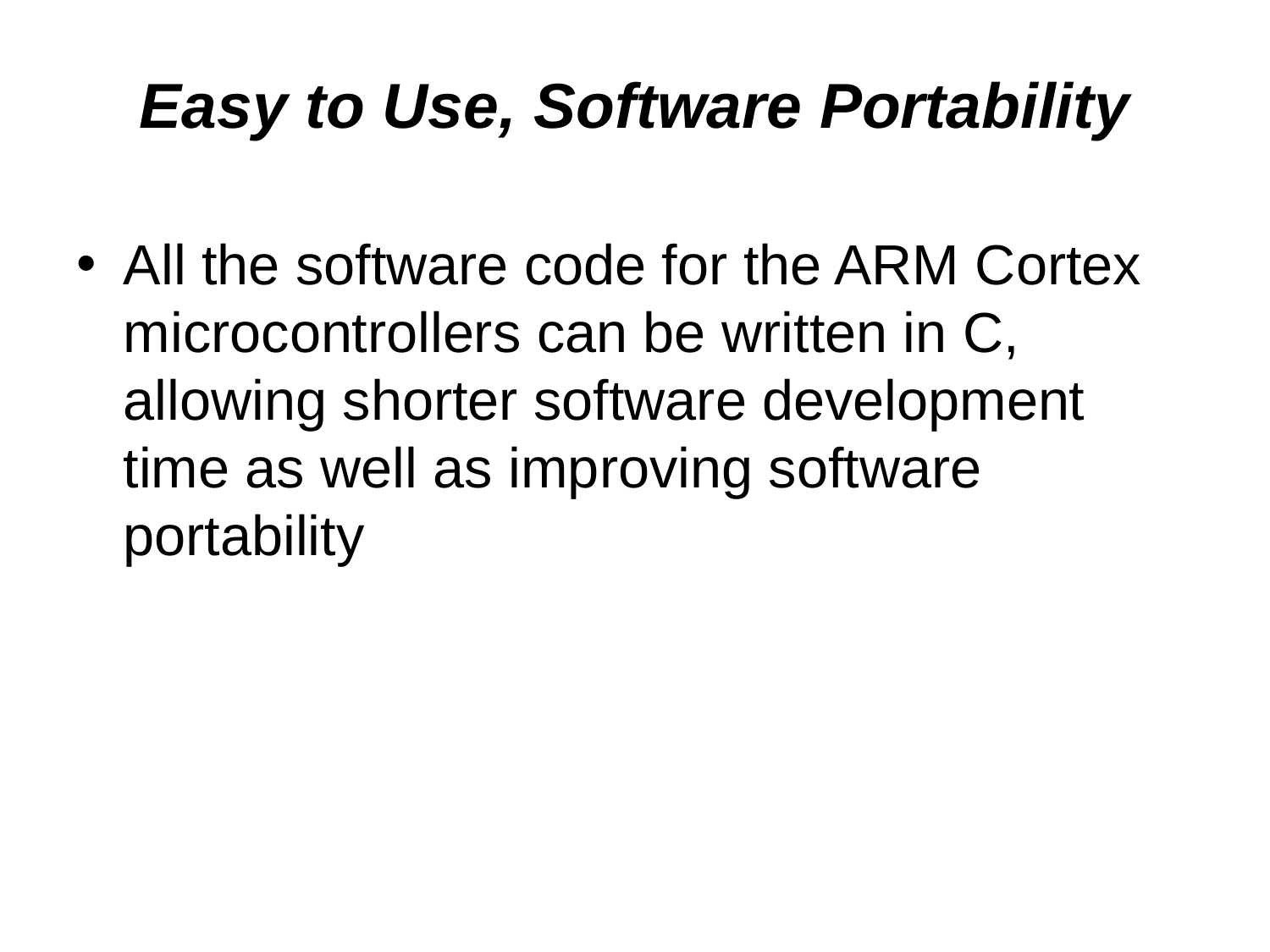

Easy to Use, Software Portability
All the software code for the ARM Cortex microcontrollers can be written in C, allowing shorter software development time as well as improving software portability